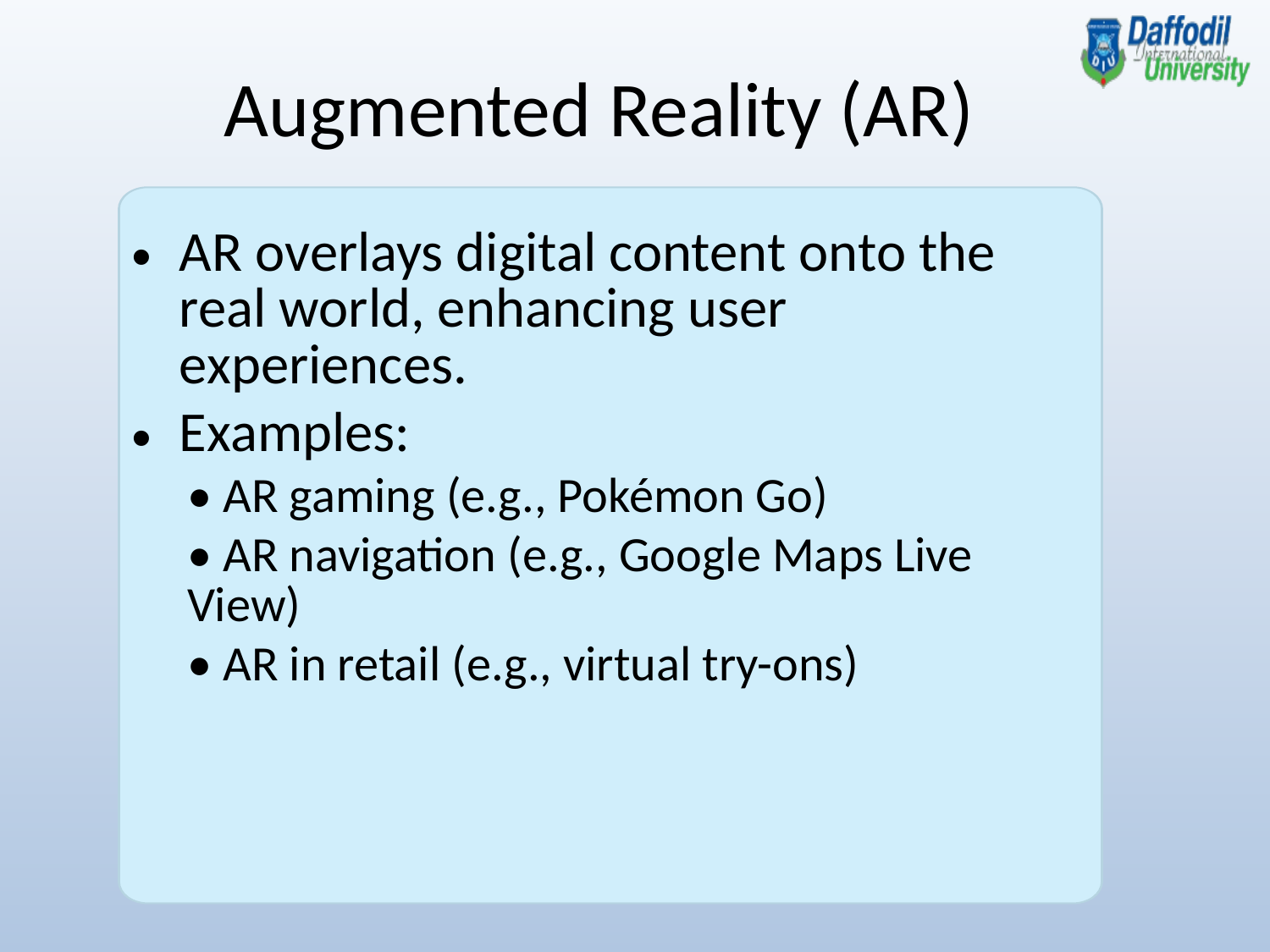

Augmented Reality (AR)

AR overlays digital content onto the real world, enhancing user experiences.
Examples:
• AR gaming (e.g., Pokémon Go)
• AR navigation (e.g., Google Maps Live View)
• AR in retail (e.g., virtual try-ons)